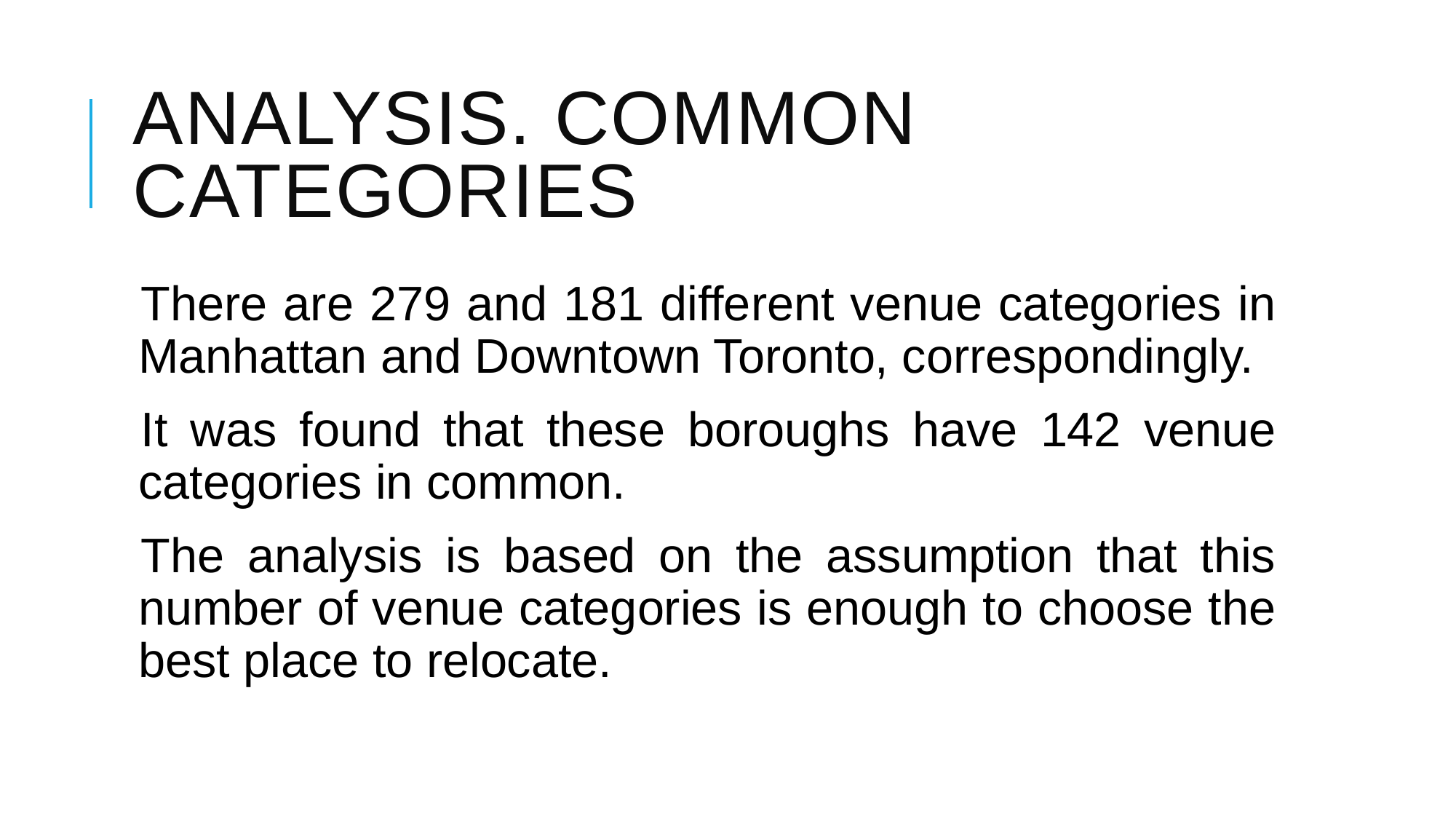

# Analysis. common categories
There are 279 and 181 different venue categories in Manhattan and Downtown Toronto, correspondingly.
It was found that these boroughs have 142 venue categories in common.
The analysis is based on the assumption that this number of venue categories is enough to choose the best place to relocate.